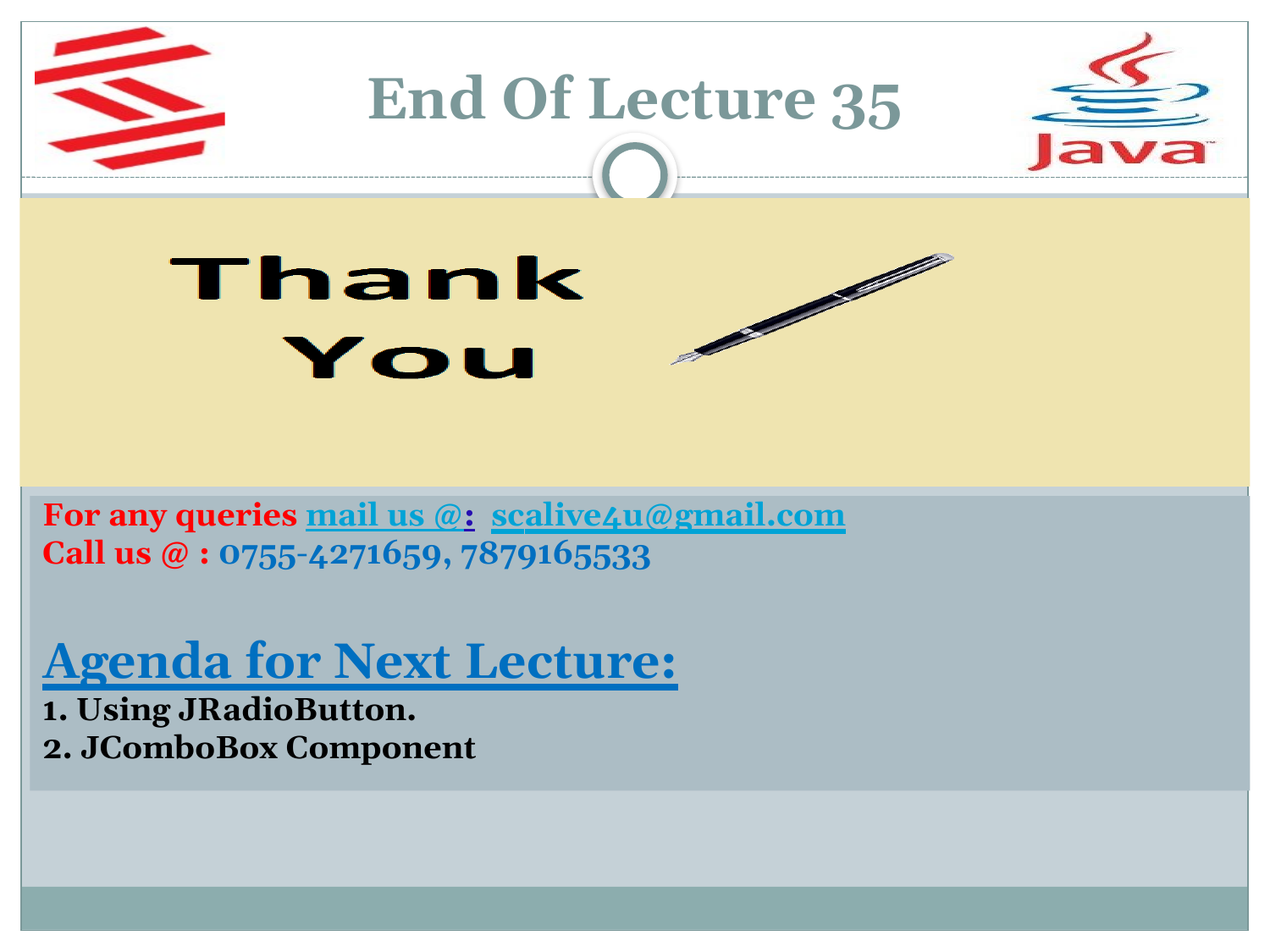

# End Of Lecture 35

For any queries mail us @:  scalive4u@gmail.com
Call us @ : 0755-4271659, 7879165533
Agenda for Next Lecture:
1. Using JRadioButton.
2. JComboBox Component